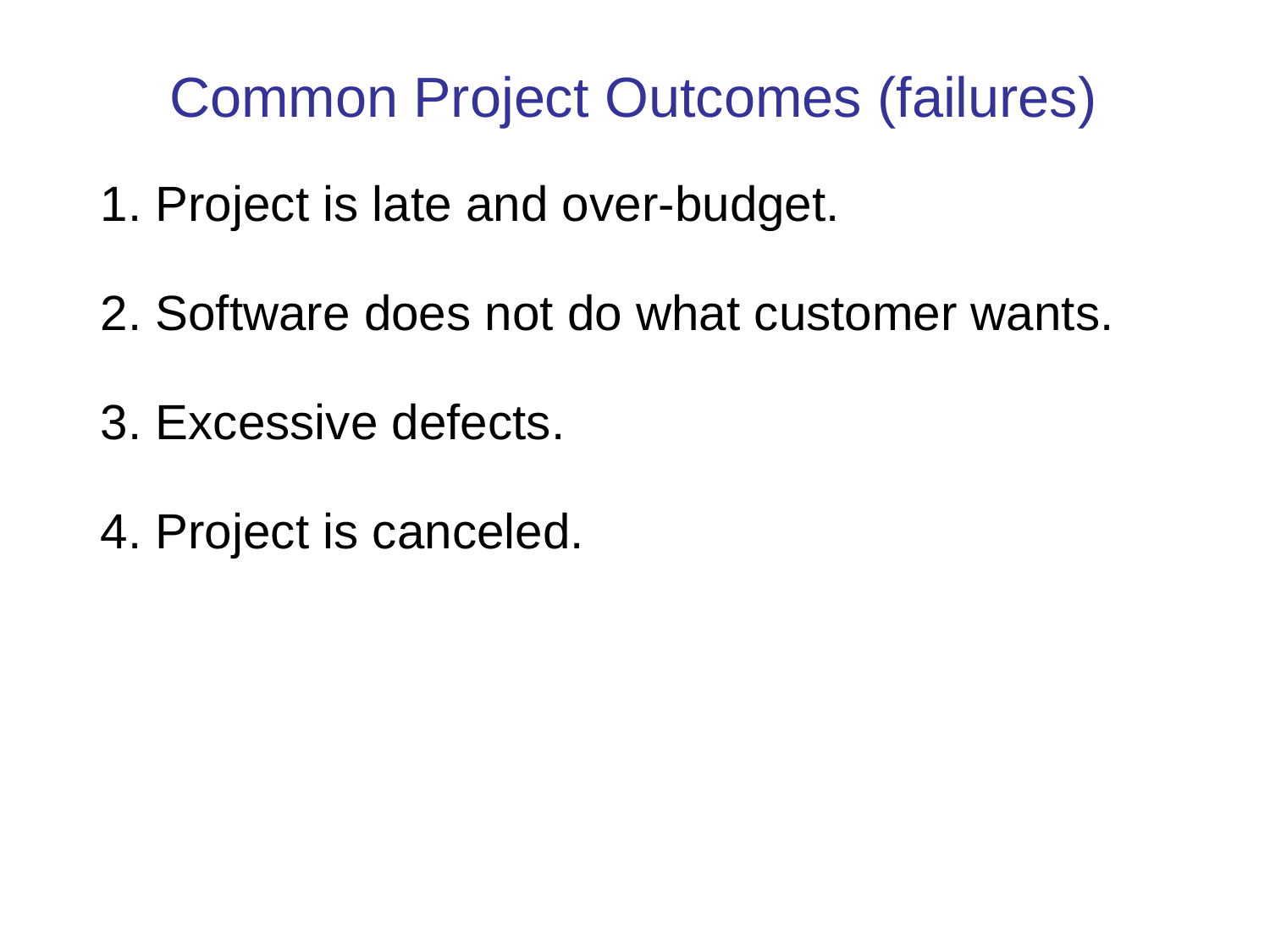

Common Project Outcomes (failures)
1. Project is late and over-budget.
2. Software does not do what customer wants.
3. Excessive defects.
4. Project is canceled.